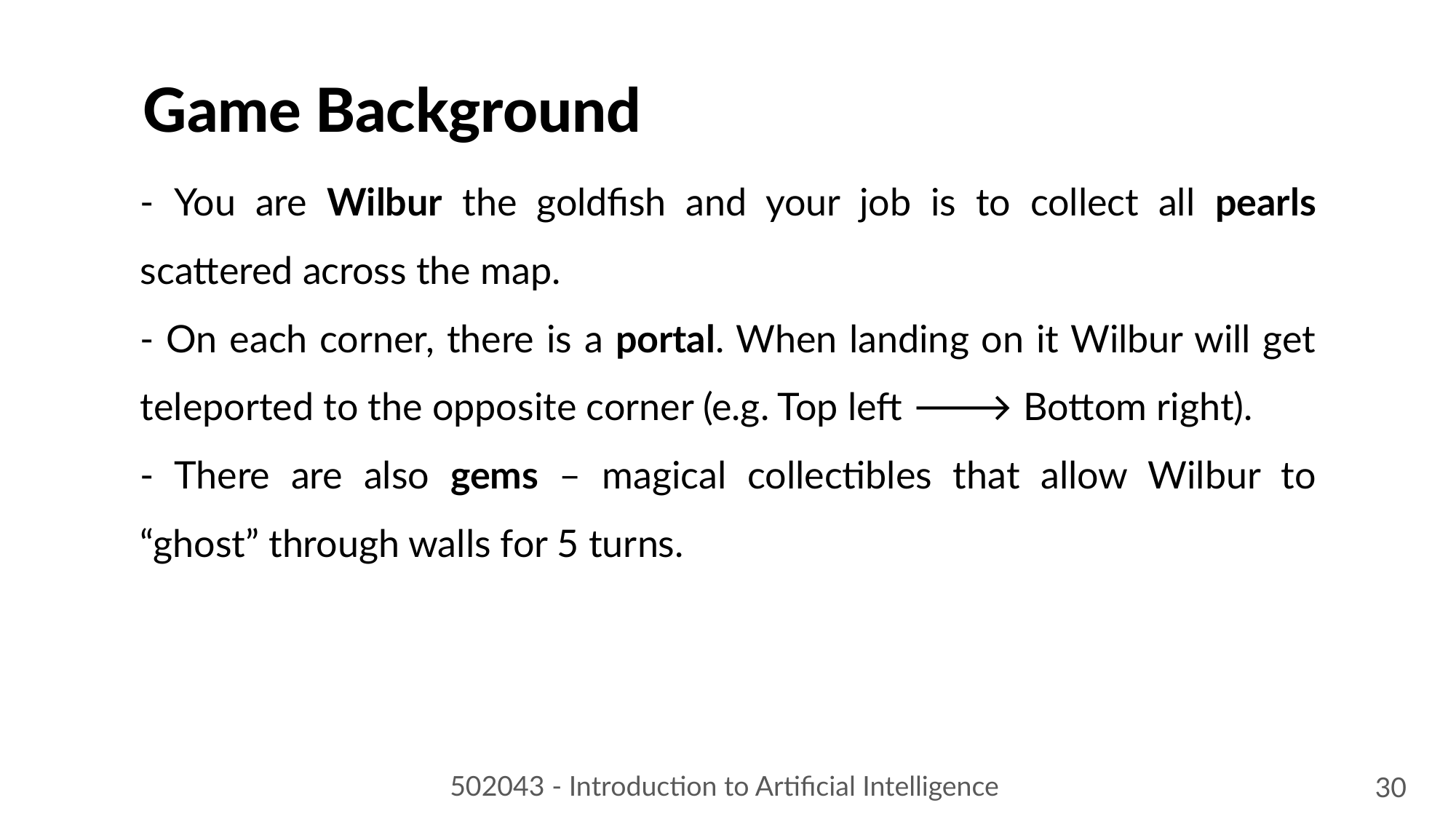

Game Background
- You are Wilbur the goldfish and your job is to collect all pearls scattered across the map.
- On each corner, there is a portal. When landing on it Wilbur will get teleported to the opposite corner (e.g. Top left 🡒 Bottom right).
- There are also gems – magical collectibles that allow Wilbur to “ghost” through walls for 5 turns.
502043 - Introduction to Artificial Intelligence
30